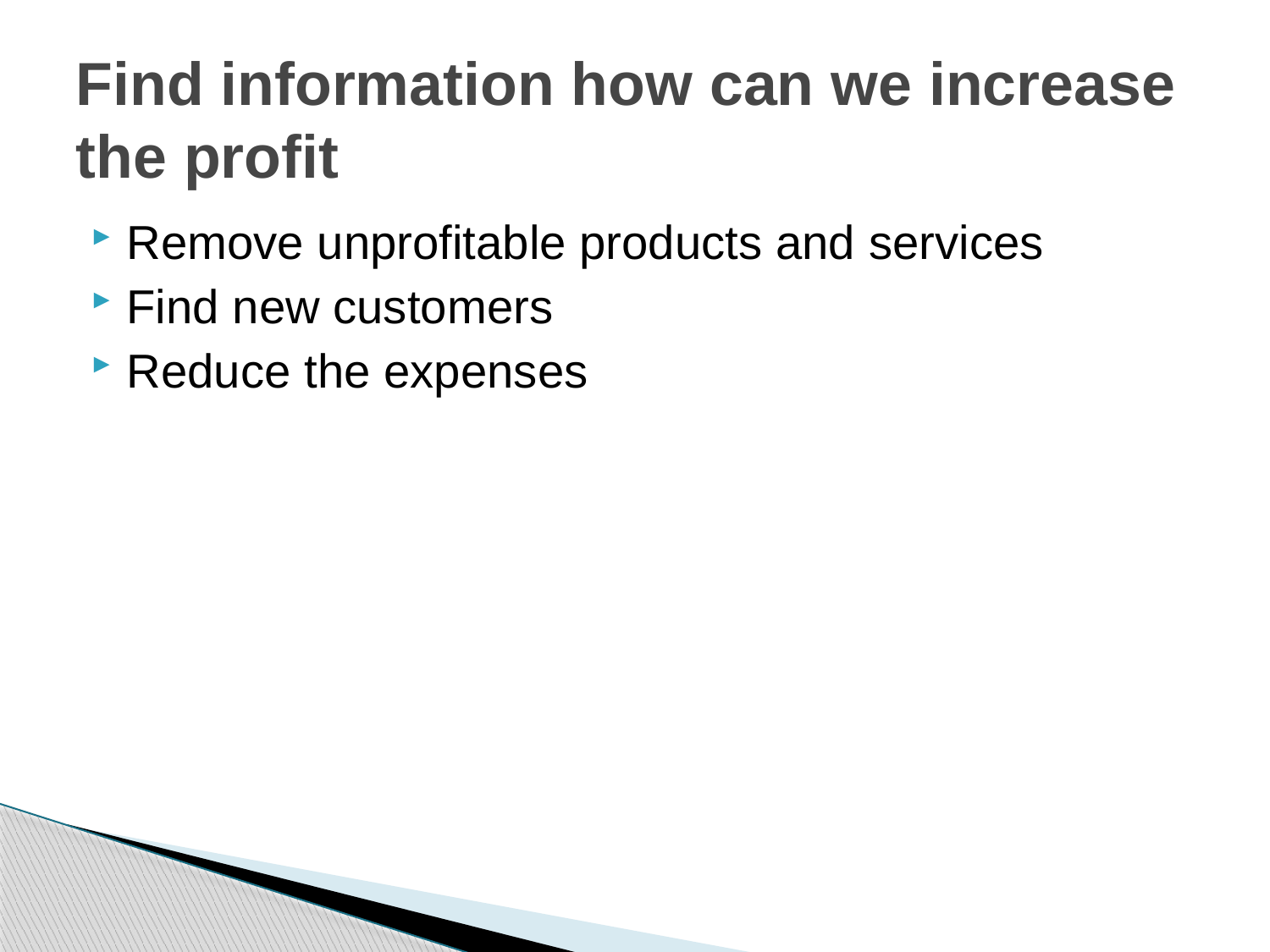

# Find information how can we increase the profit
Remove unprofitable products and services
Find new customers
Reduce the expenses